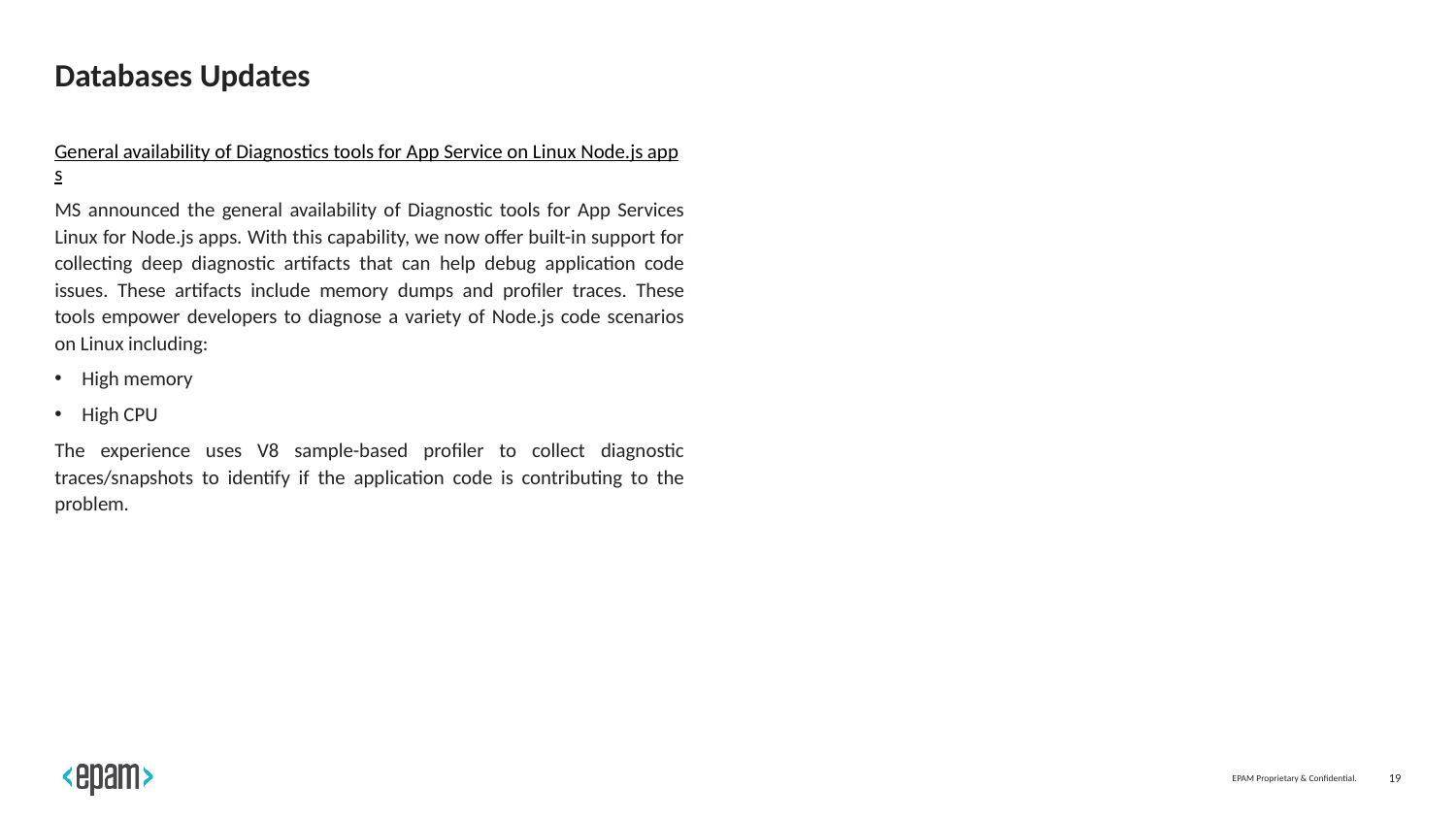

# Databases Updates
General availability of Diagnostics tools for App Service on Linux Node.js apps
MS announced the general availability of Diagnostic tools for App Services Linux for Node.js apps. With this capability, we now offer built-in support for collecting deep diagnostic artifacts that can help debug application code issues. These artifacts include memory dumps and profiler traces. These tools empower developers to diagnose a variety of Node.js code scenarios on Linux including:
High memory
High CPU
The experience uses V8 sample-based profiler to collect diagnostic traces/snapshots to identify if the application code is contributing to the problem.